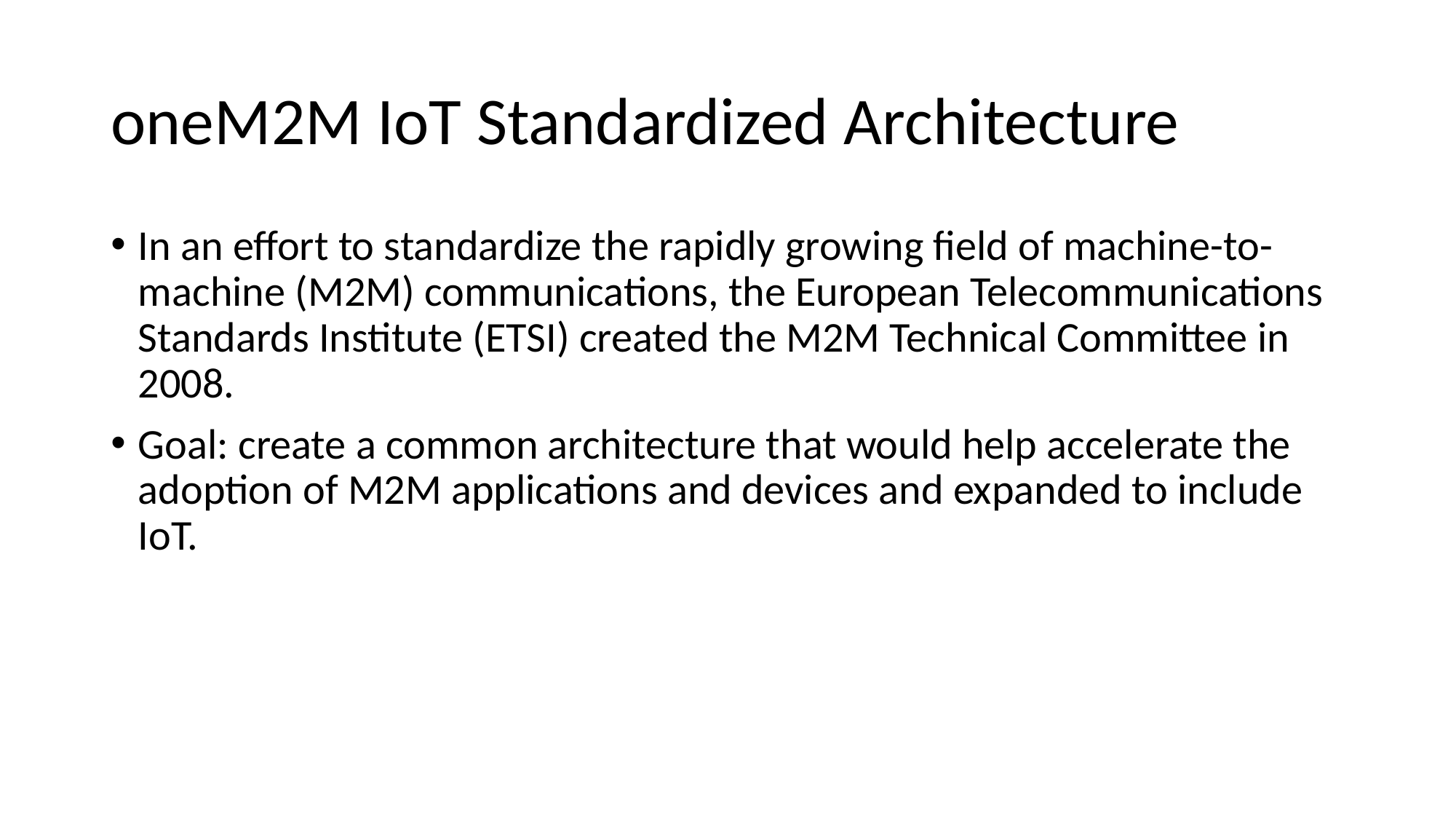

# oneM2M IoT Standardized Architecture
In an effort to standardize the rapidly growing field of machine-to-machine (M2M) communications, the European Telecommunications Standards Institute (ETSI) created the M2M Technical Committee in 2008.
Goal: create a common architecture that would help accelerate the adoption of M2M applications and devices and expanded to include IoT.